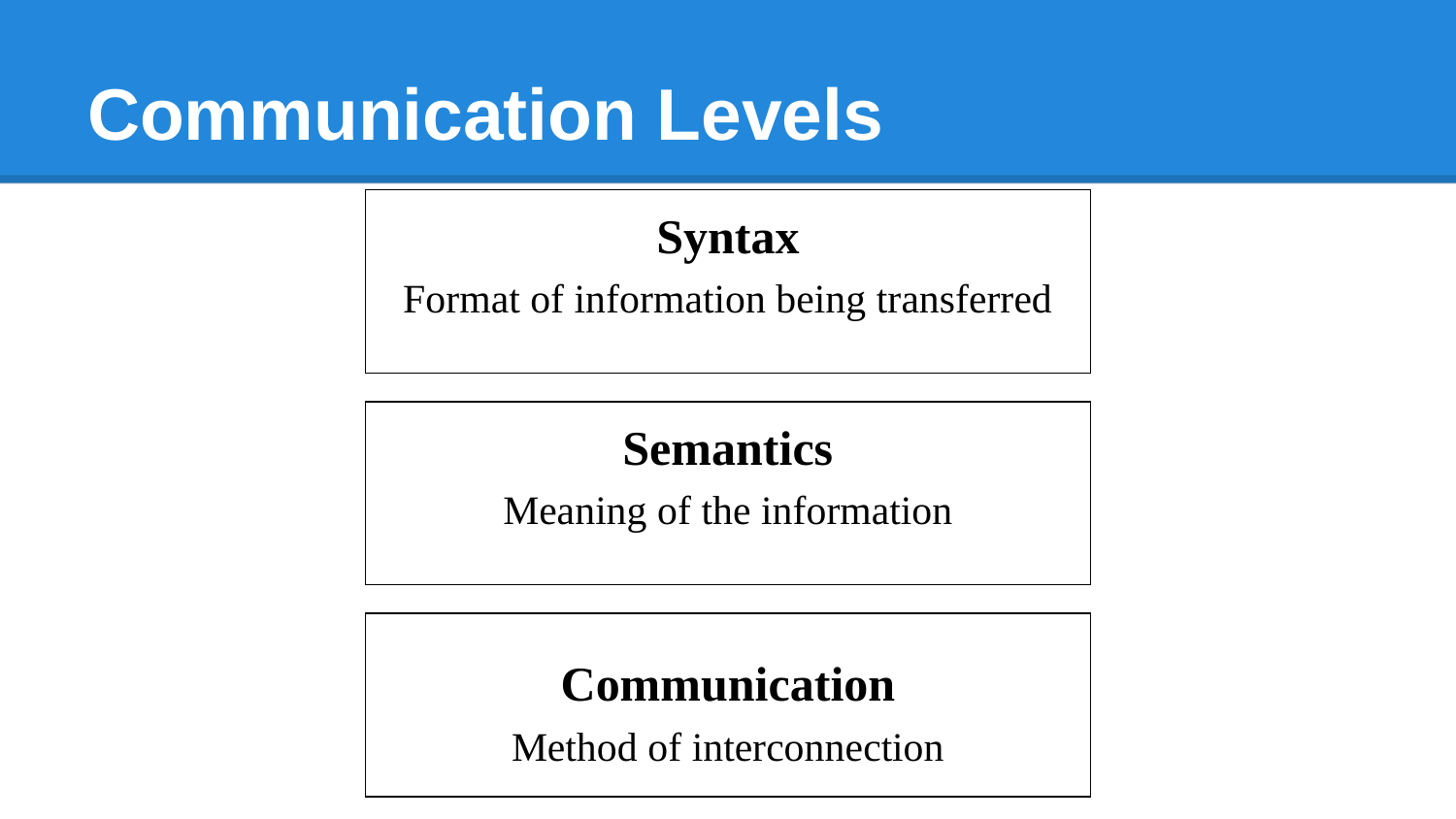

# Communication Levels
Syntax
Format of information being transferred

Semantics
Meaning of the information

Communication
Method of interconnection